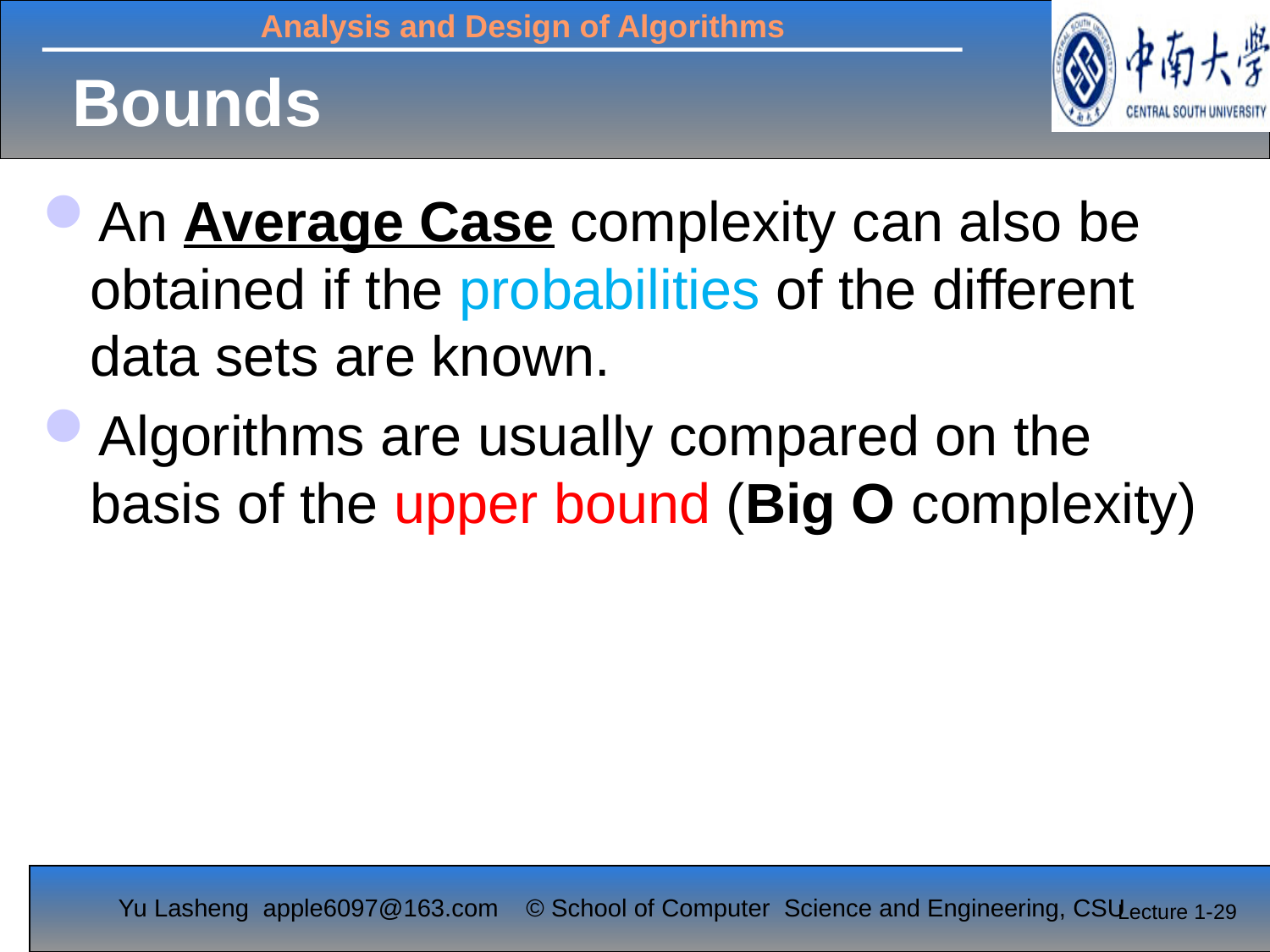

Bounds
An Average Case complexity can also be obtained if the probabilities of the different data sets are known.
Algorithms are usually compared on the basis of the upper bound (Big O complexity)
Lecture 1-29